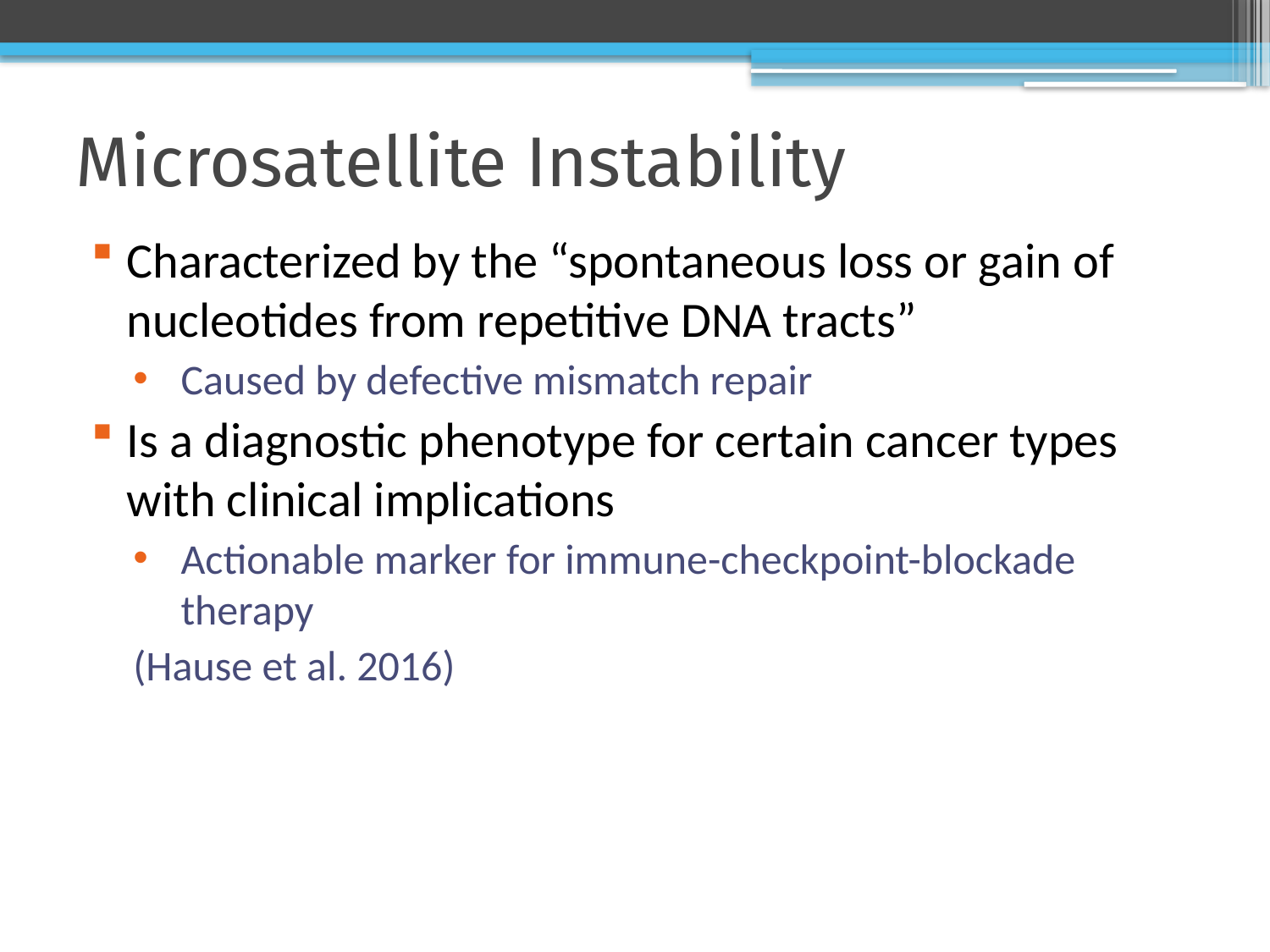

# Microsatellite Instability
Characterized by the “spontaneous loss or gain of nucleotides from repetitive DNA tracts”
Caused by defective mismatch repair
Is a diagnostic phenotype for certain cancer types with clinical implications
Actionable marker for immune-checkpoint-blockade therapy
(Hause et al. 2016)